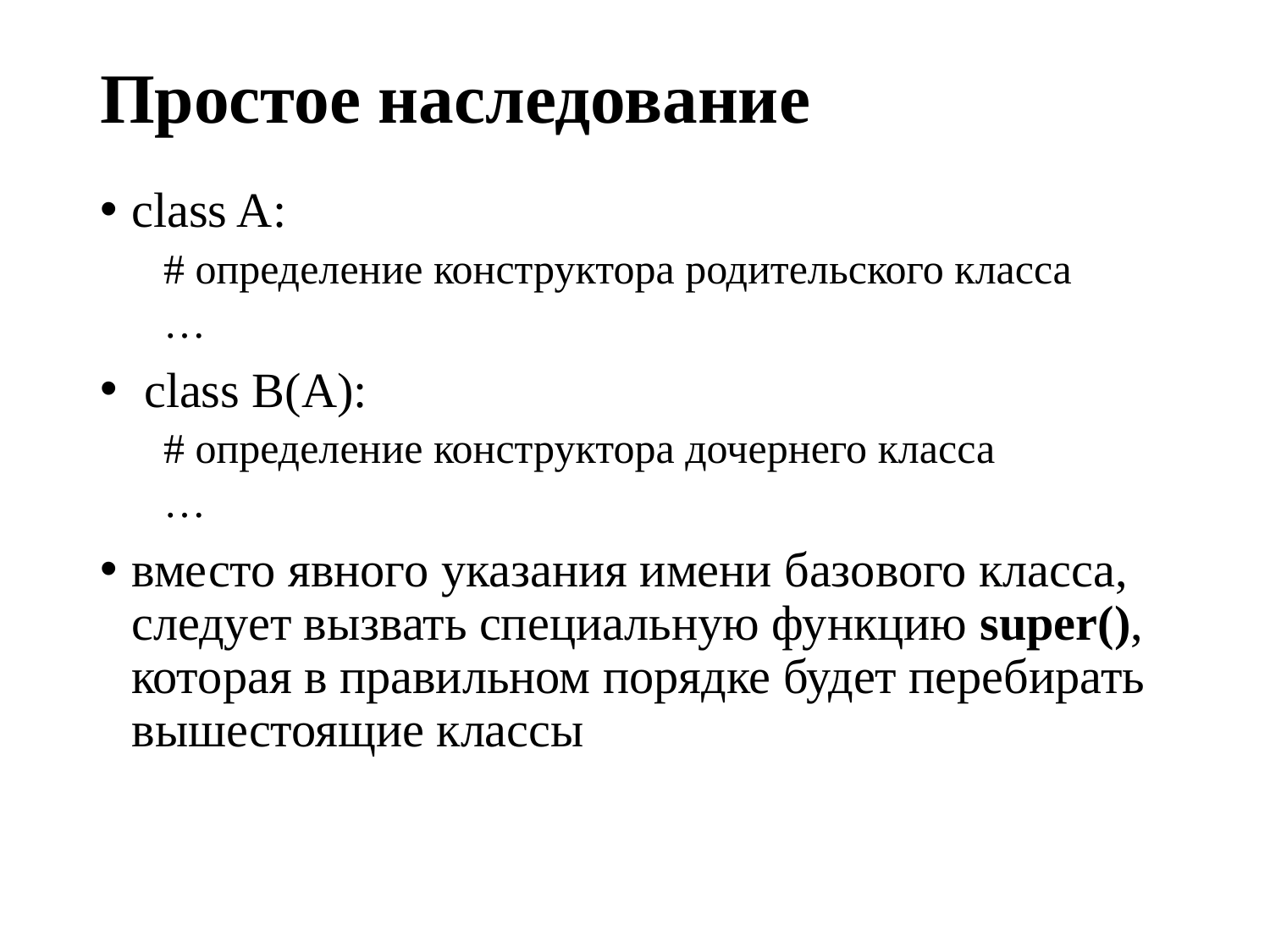

# Простое наследование
class A:
# определение конструктора родительского класса
…
 class B(A):
# определение конструктора дочернего класса
…
вместо явного указания имени базового класса, следует вызвать специальную функцию super(), которая в правильном порядке будет перебирать вышестоящие классы